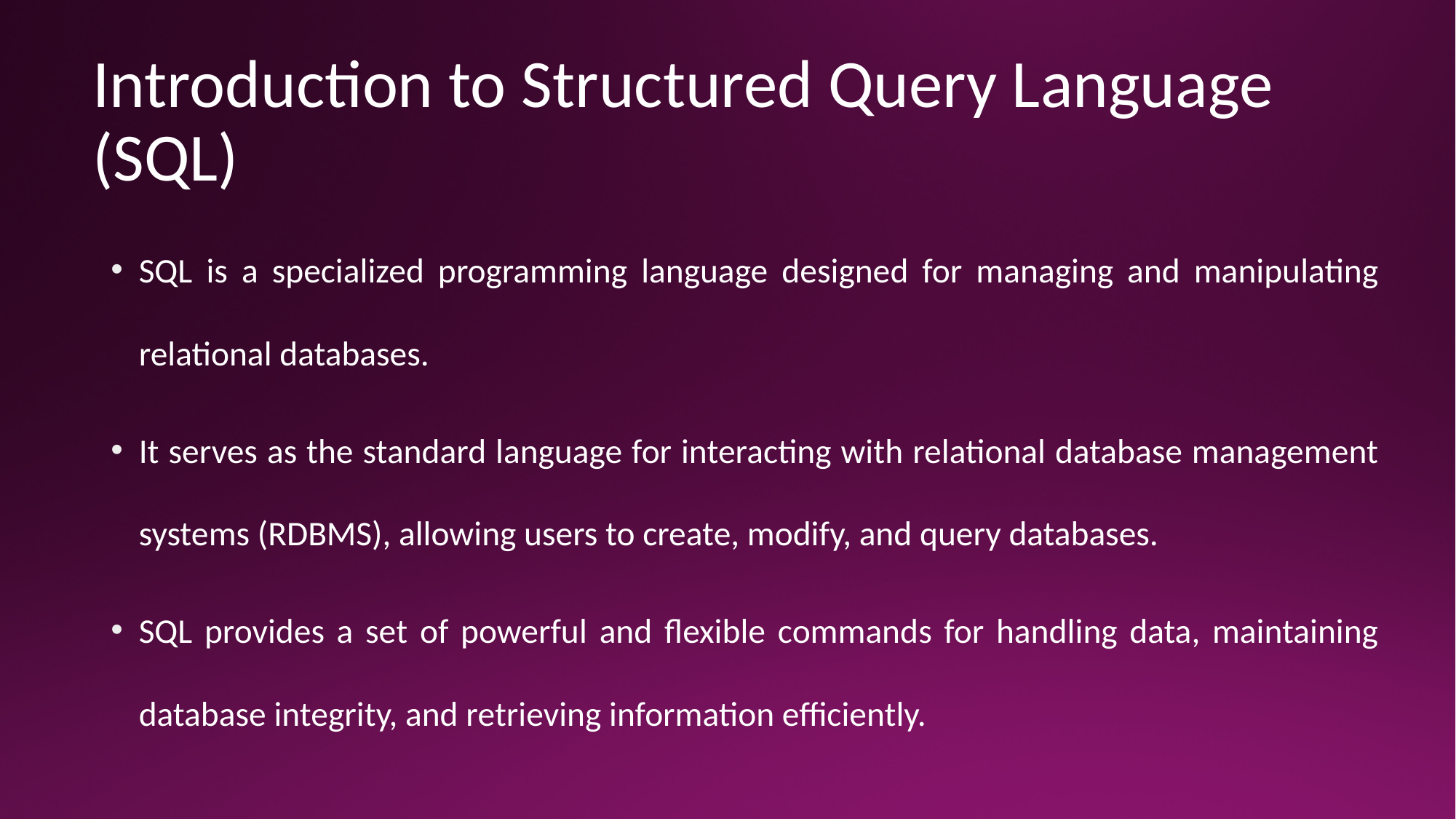

# Introduction to Structured Query Language (SQL)
SQL is a specialized programming language designed for managing and manipulating relational databases.
It serves as the standard language for interacting with relational database management systems (RDBMS), allowing users to create, modify, and query databases.
SQL provides a set of powerful and flexible commands for handling data, maintaining database integrity, and retrieving information efficiently.